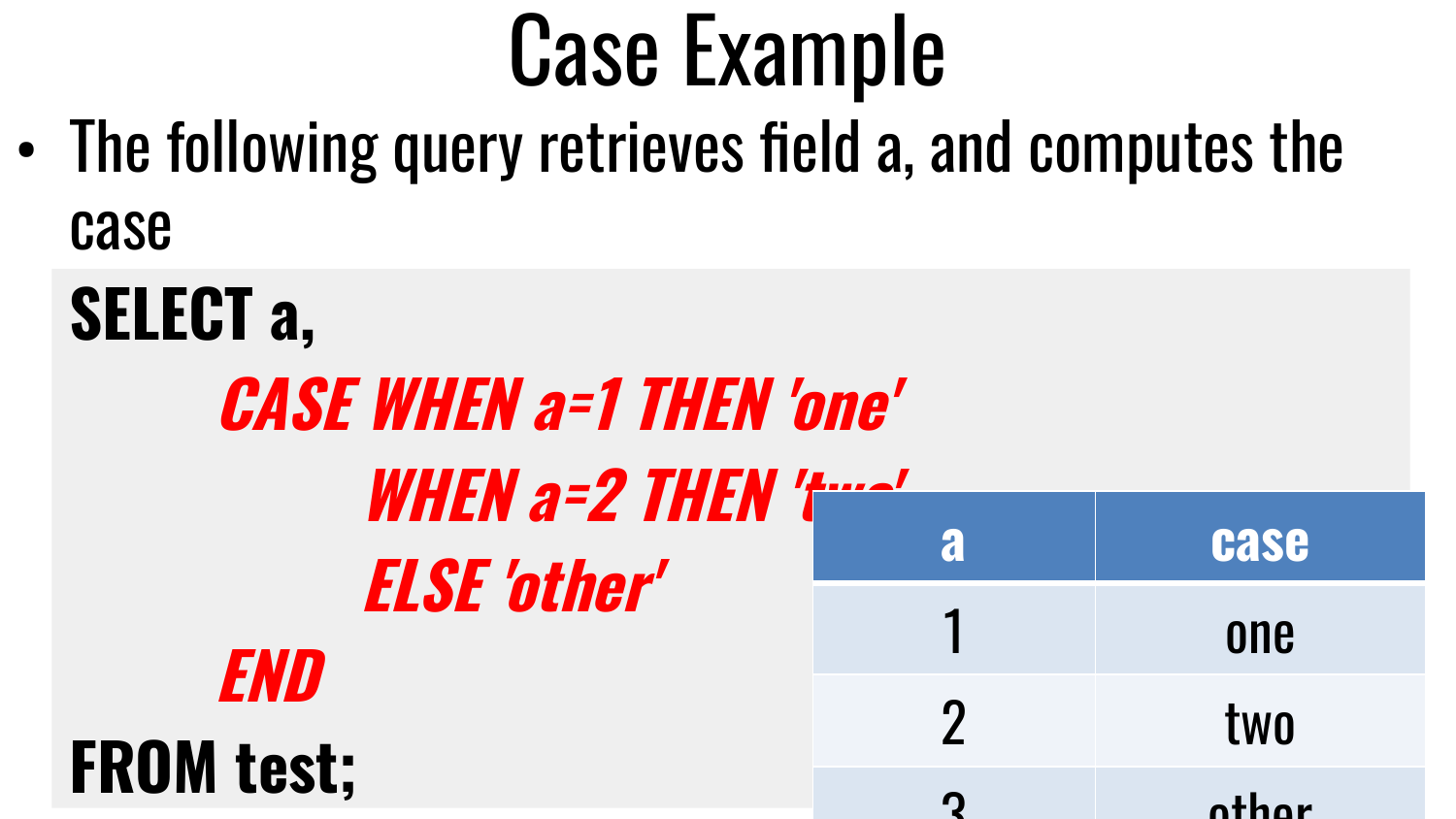

# Case Example
The following query retrieves field a, and computes the case
	SELECT a,
		CASE WHEN a=1 THEN 'one'
			WHEN a=2 THEN 'two'
			ELSE 'other'
		END
	FROM test;

| a | case |
| --- | --- |
| 1 | one |
| 2 | two |
| 3 | other |